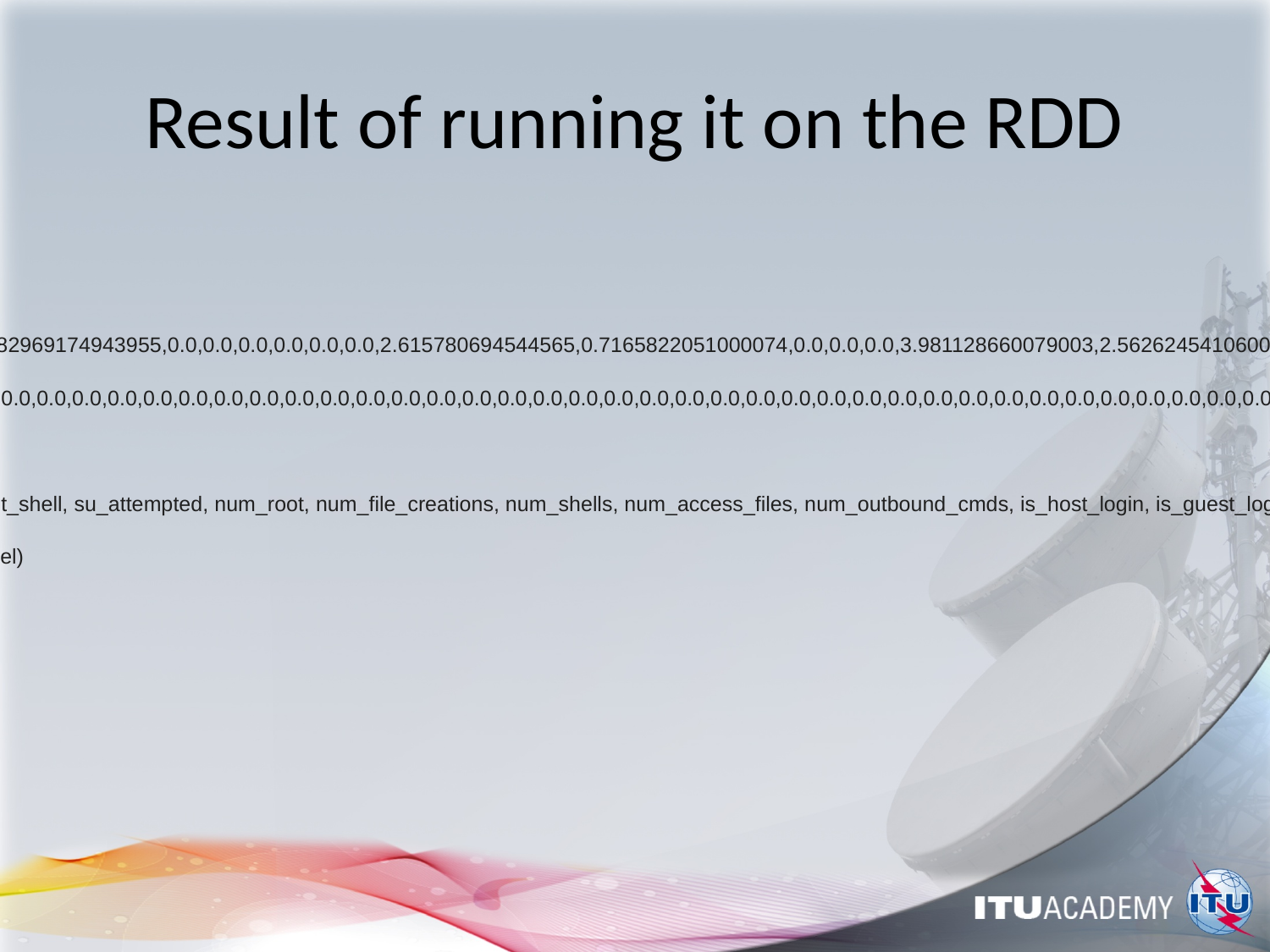

# Result of running it on the RDD
pipelineModel: org.apache.spark.ml.PipelineModel = pipeline_0d2ee85b24c0
kMeansModel: org.apache.spark.ml.clustering.KMeansModel = kmeans_8c6857cc9e84
centroids: Array[org.apache.spark.ml.linalg.Vector] = Array([0.0,0.0,0.0,2.058262486412483,0.0,0.10920395448623757,0.10833159570368915,1.1586351225764129,0.0,0.0,0.0,2.6182969174943955,0.0,0.0,0.0,0.0,0.0,0.0,2.615780694544565,0.7165822051000074,0.0,0.0,0.0,3.981128660079003,2.5626245410600087E-5,2.6165856479870513,2.6186447141274205,0.04665078456145298,0.0,0.11781708498568845,0.6070921233497901,0.0,3.4919355146457485E-6,0.0,0.0,4.060405401727793E-5,5.2852564512542616E-5,0.0,0.0,2.616753580669795,0.0,0.0,0.0,0.0,0.0,0.0,0.0,0.0,0.0,0.0,2.3881332108315823,0.004716726755408161,0.011574121563440157,0.0,0.0,0.0,0.0,0.0,0.0,0.0,0.0,0.0,0.0,0.0,0.0,0.0,0.0,0.0,0.0,0.0,0.0,0.0,0.0,0.0,0.0,0.0,0.0,0.0,0.0,0.0,0.0,0.0,0.0,0.0,0.0,0.0,0.0,0.0,0.0,0.0,0.0,0.0,0.0,0.0,0.0,0.0,0.0,0.0,0.0,0.0,0.0,0....clustered: org.apache.spark.sql.DataFrame = [duration: int, protocol_type: string ... 49 more fields]
threshold: Double = 5848.785049666572
originalCols: Array[String] = Array(duration, protocol_type, service, flag, src_bytes, dst_bytes, land, wrong_fragment, urgent, hot, num_failed_logins, logged_in, num_compromised, root_shell, su_attempted, num_root, num_file_creations, num_shells, num_access_files, num_outbound_cmds, is_host_login, is_guest_login, count, srv_count, serror_rate, srv_serror_rate, rerror_rate, srv_rerror_rate, same_srv_rate, diff_srv_rate, srv_diff_host_rate, dst_host_count, dst_host_srv_count, dst_host_same_srv_rate, dst_host_diff_srv_rate, dst_host_same_src_port_rate, dst_host_srv_diff_host_rate, dst_host_serror_rate, dst_host_srv_serror_rate, dst_host_rerror_rate, dst_host_srv_rerror_rate, label)
anomalies: org.apache.spark.sql.DataFrame = [duration: int, protocol_type: string ... 40 more fields]
[Lorg.apache.spark.sql.Row;@5cd36431